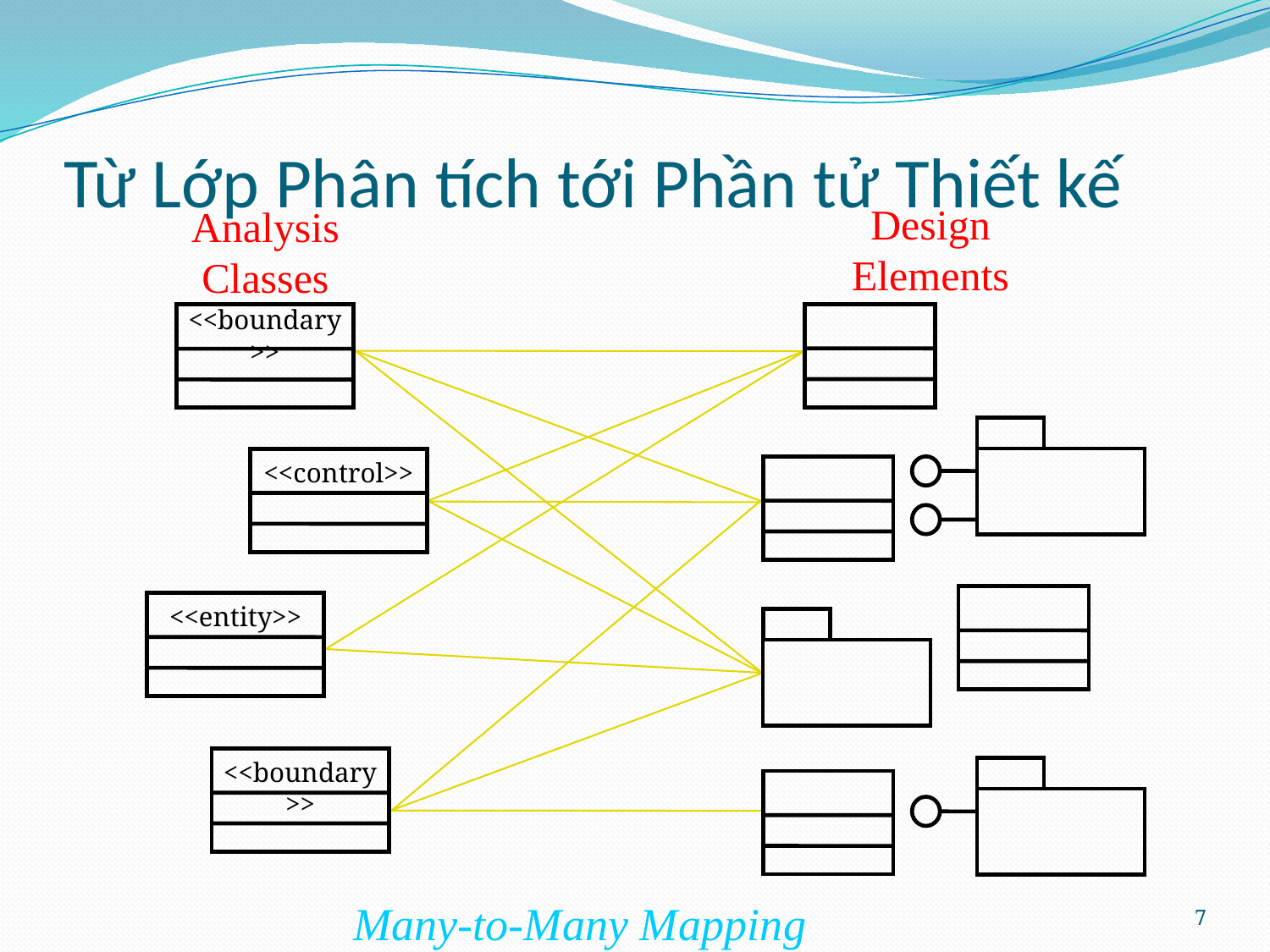

# Từ Lớp Phân tích tới Phần tử Thiết kế
Design Elements
Analysis Classes
<<boundary>>

<<control>>

<<entity>>

<<boundary>>

Many-to-Many Mapping
7